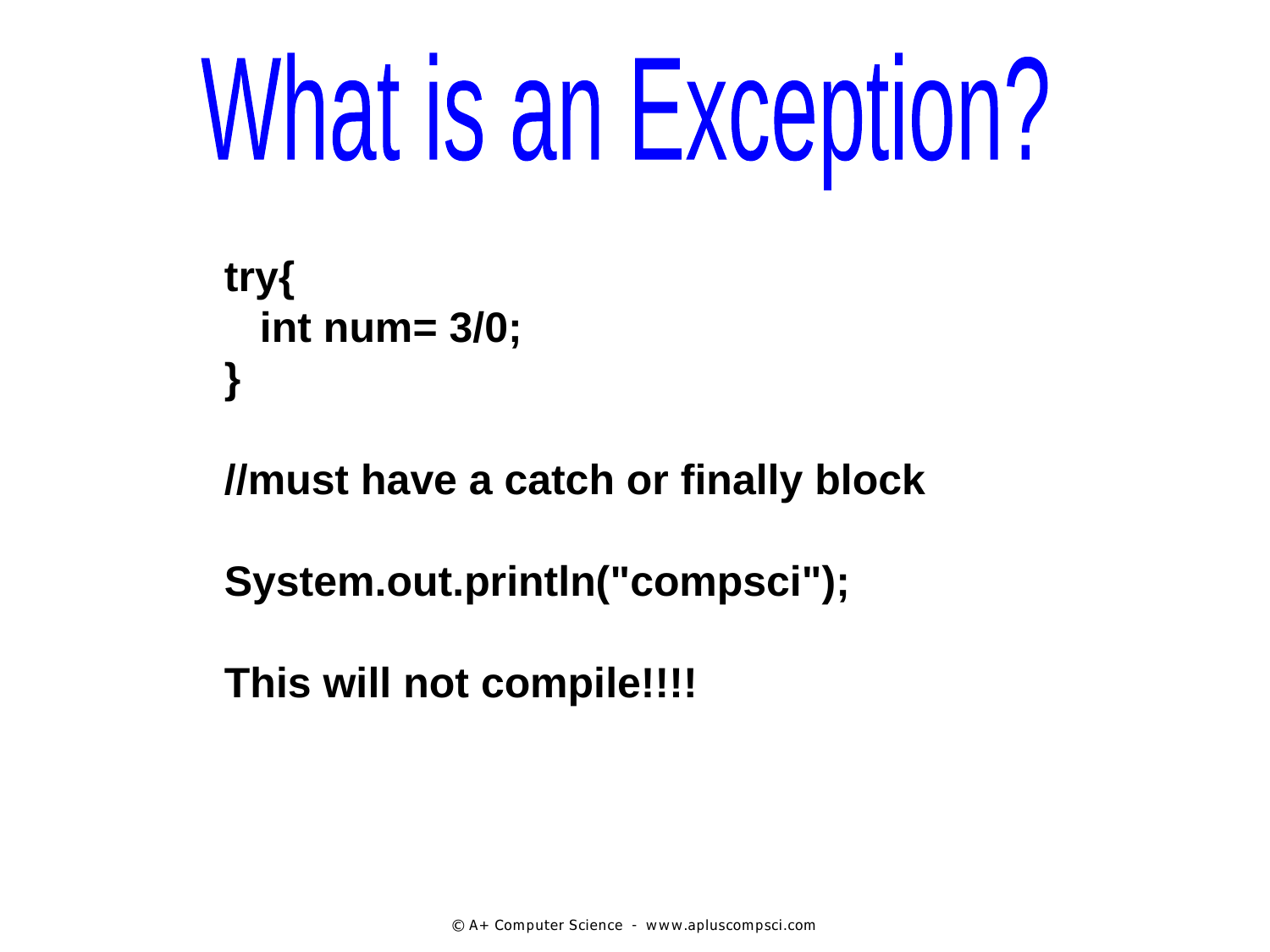

What is an Exception?
try{
   int num= 3/0;
}

//must have a catch or finally block

System.out.println("compsci");

This will not compile!!!!

© A+ Computer Science  -  www.apluscompsci.com